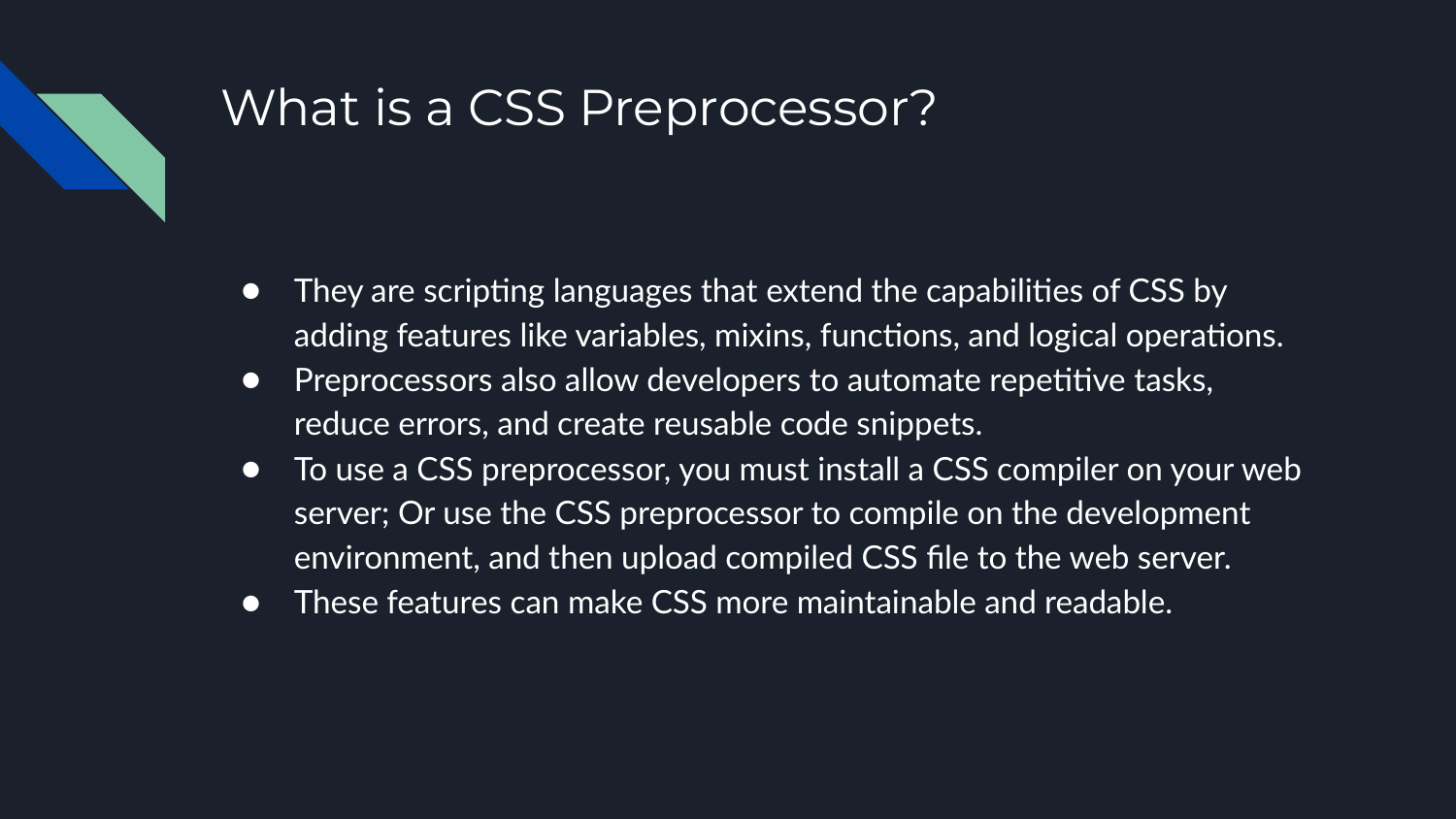

# What is a CSS Preprocessor?
They are scripting languages that extend the capabilities of CSS by adding features like variables, mixins, functions, and logical operations.
Preprocessors also allow developers to automate repetitive tasks, reduce errors, and create reusable code snippets.
To use a CSS preprocessor, you must install a CSS compiler on your web server; Or use the CSS preprocessor to compile on the development environment, and then upload compiled CSS file to the web server.
These features can make CSS more maintainable and readable.